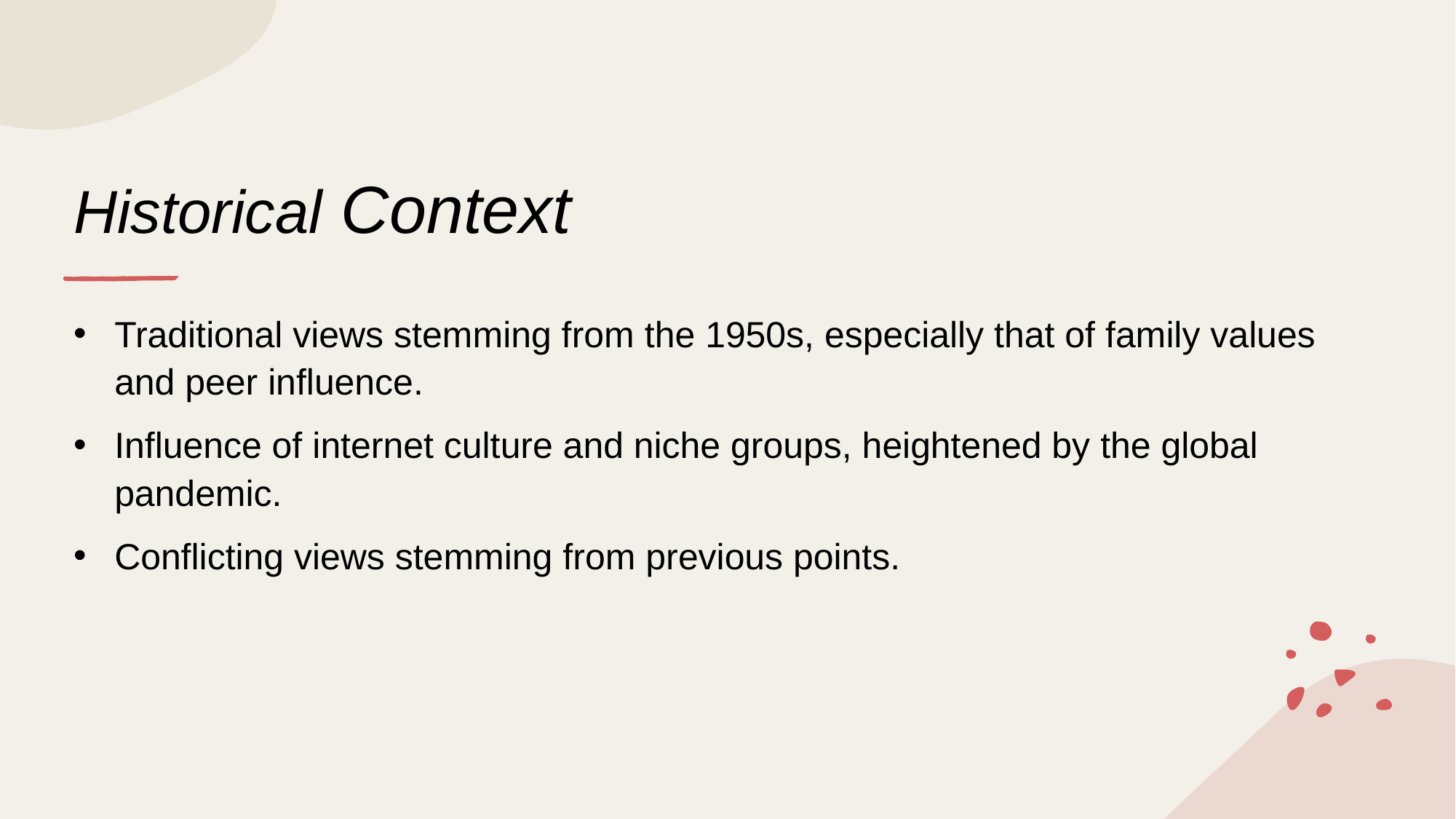

# Historical Context
Traditional views stemming from the 1950s, especially that of family values and peer influence.
Influence of internet culture and niche groups, heightened by the global pandemic.
Conflicting views stemming from previous points.